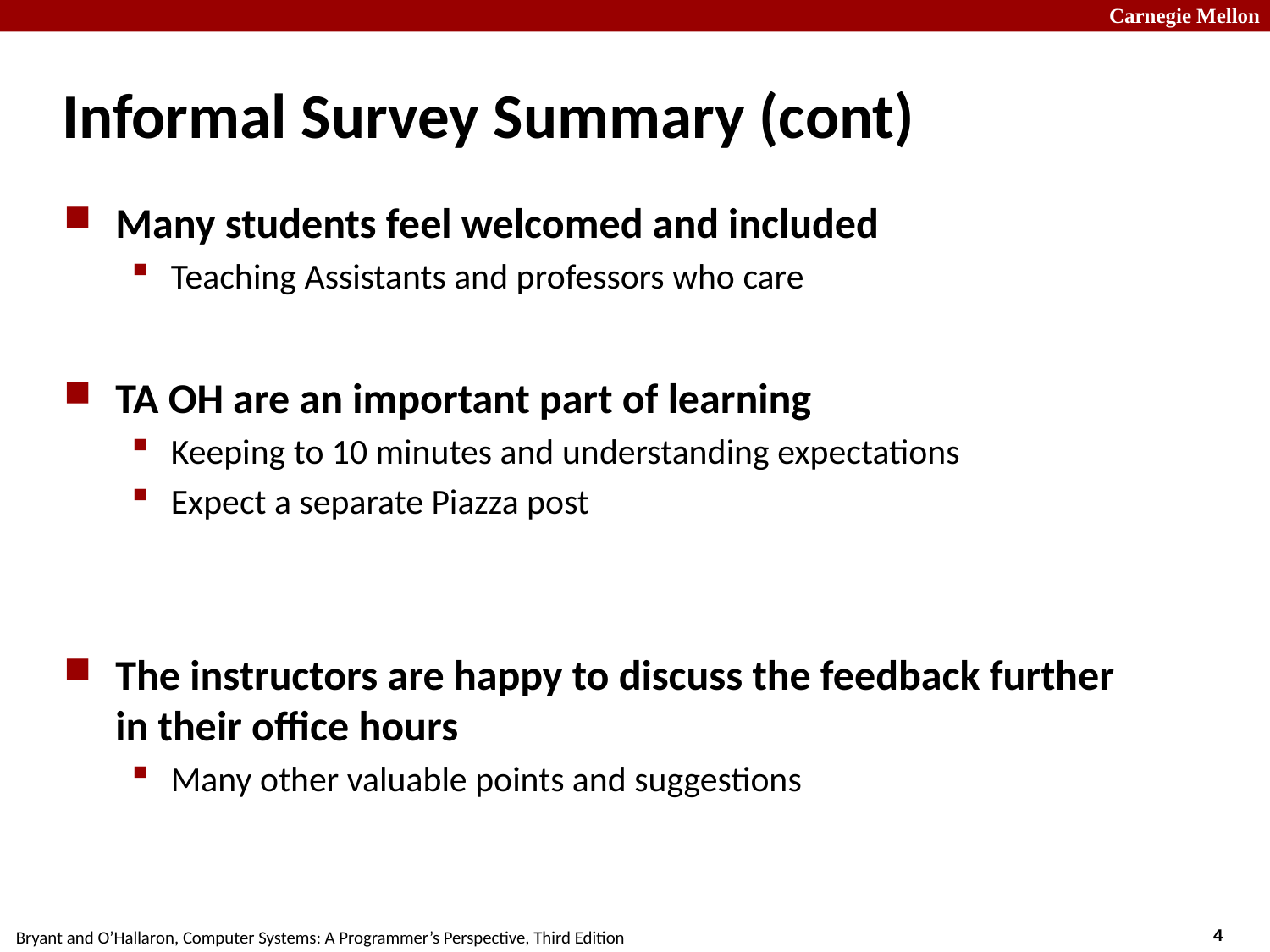

# Informal Survey Summary (cont)
Many students feel welcomed and included
Teaching Assistants and professors who care

TA OH are an important part of learning
Keeping to 10 minutes and understanding expectations
Expect a separate Piazza post

The instructors are happy to discuss the feedback further in their office hours
Many other valuable points and suggestions